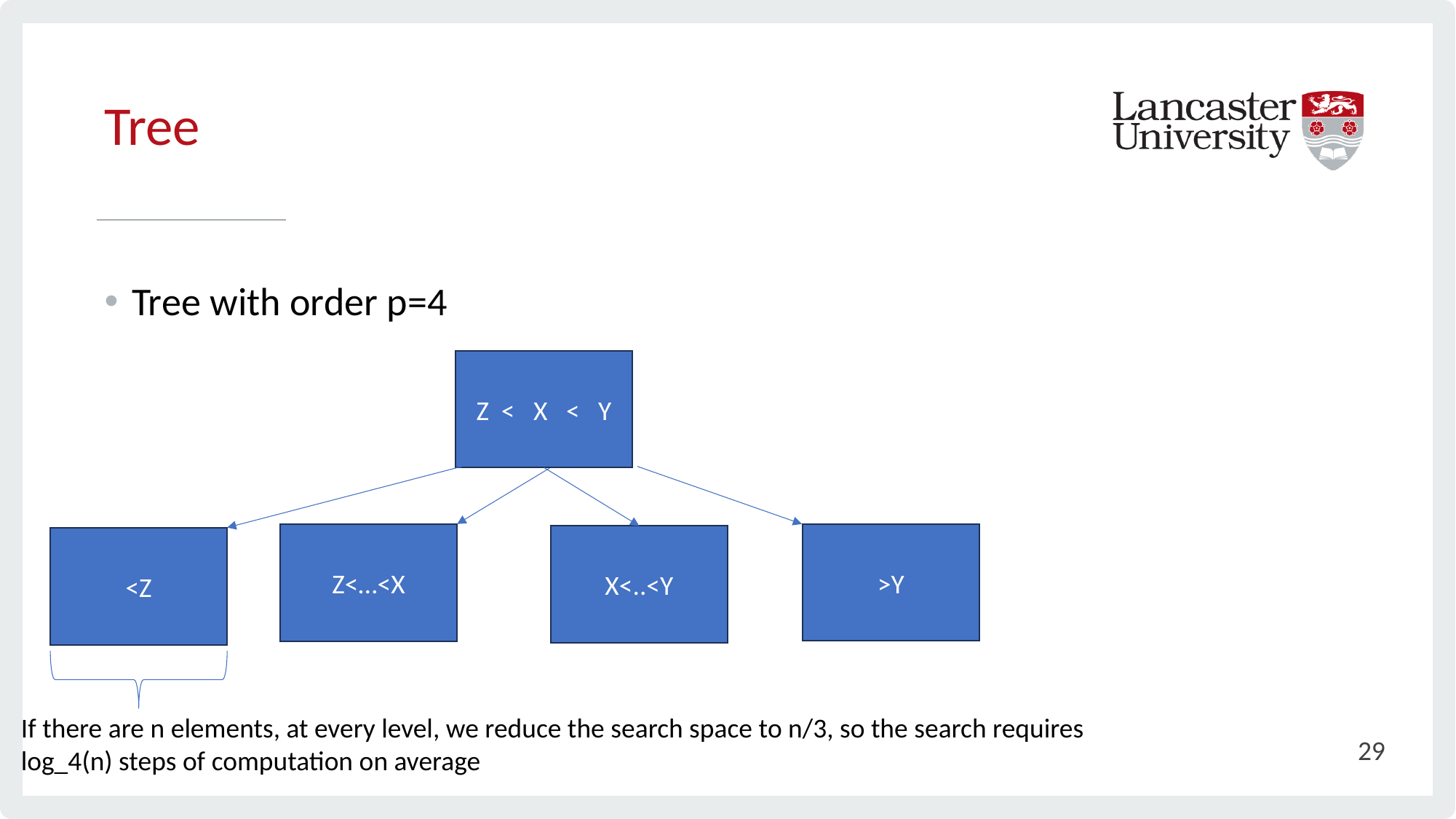

# Tree
Tree with order p=4
Z  <   X   <   Y
>Y
Z<…<X
X<..<Y
<Z

If there are n elements, at every level, we reduce the search space to n/3, so the search requires log_4(n) steps of computation on average
29